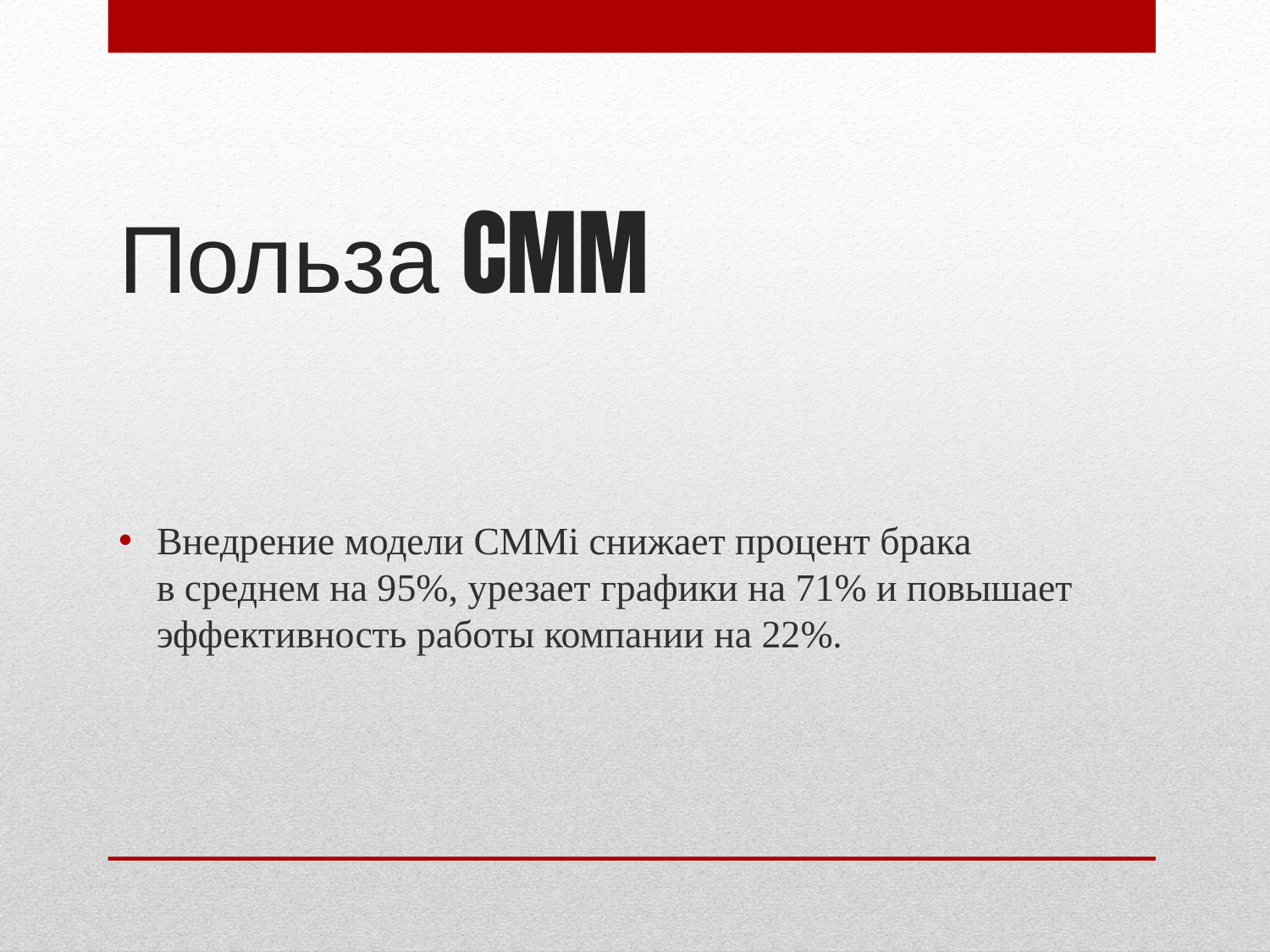

# Польза CMM
Внедрение модели СММi снижает процент брака в среднем на 95%, урезает графики на 71% и повышает эффективность работы компании на 22%.